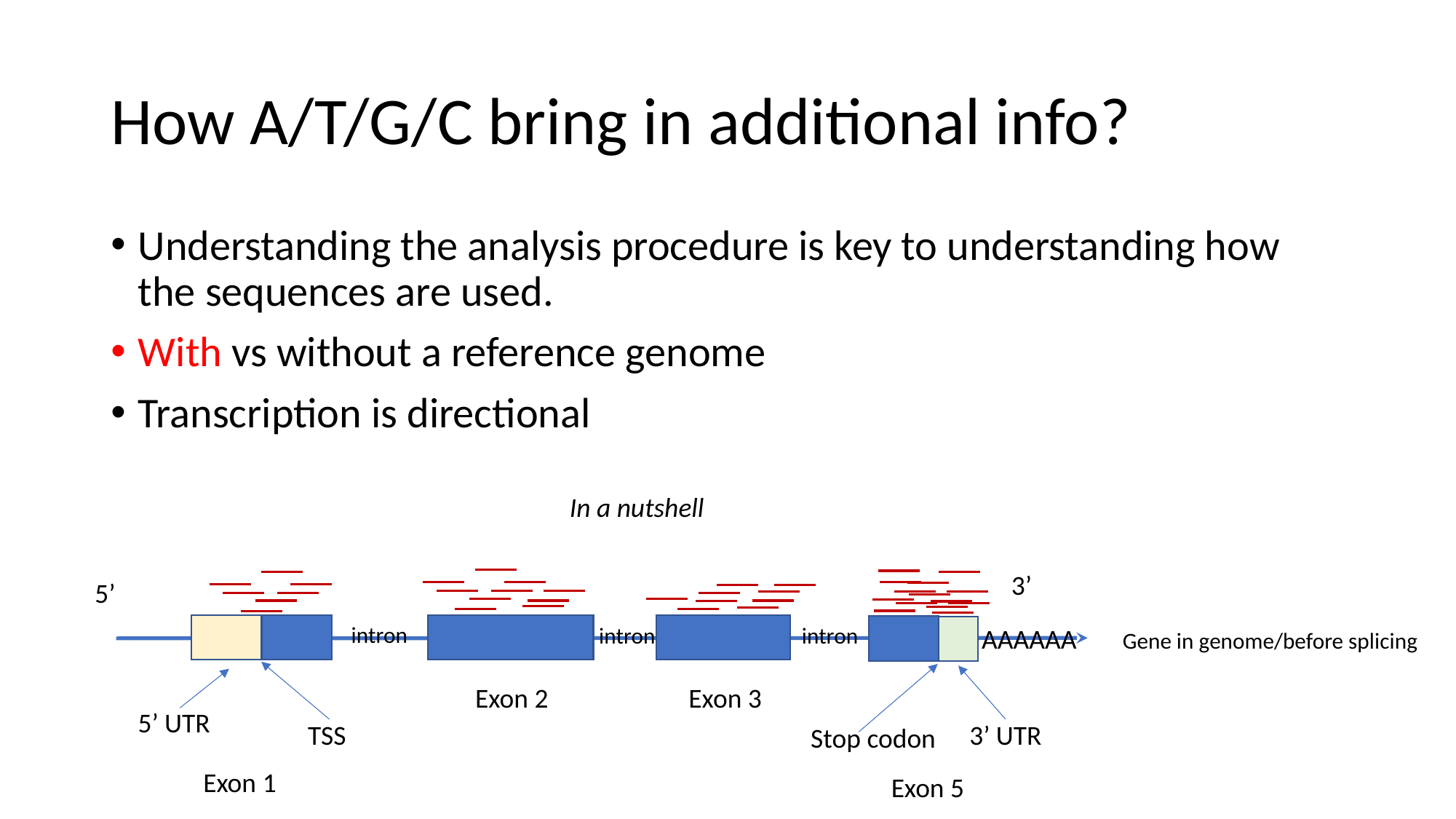

# How A/T/G/C bring in additional info?
Understanding the analysis procedure is key to understanding how the sequences are used.
With vs without a reference genome
Transcription is directional
In a nutshell
3’
5’
intron

intron
intron

AAAAAA

Gene in genome/before splicing
Exon 2
Exon 3
5’ UTR
TSS
3’ UTR
Stop codon
Exon 1
Exon 5